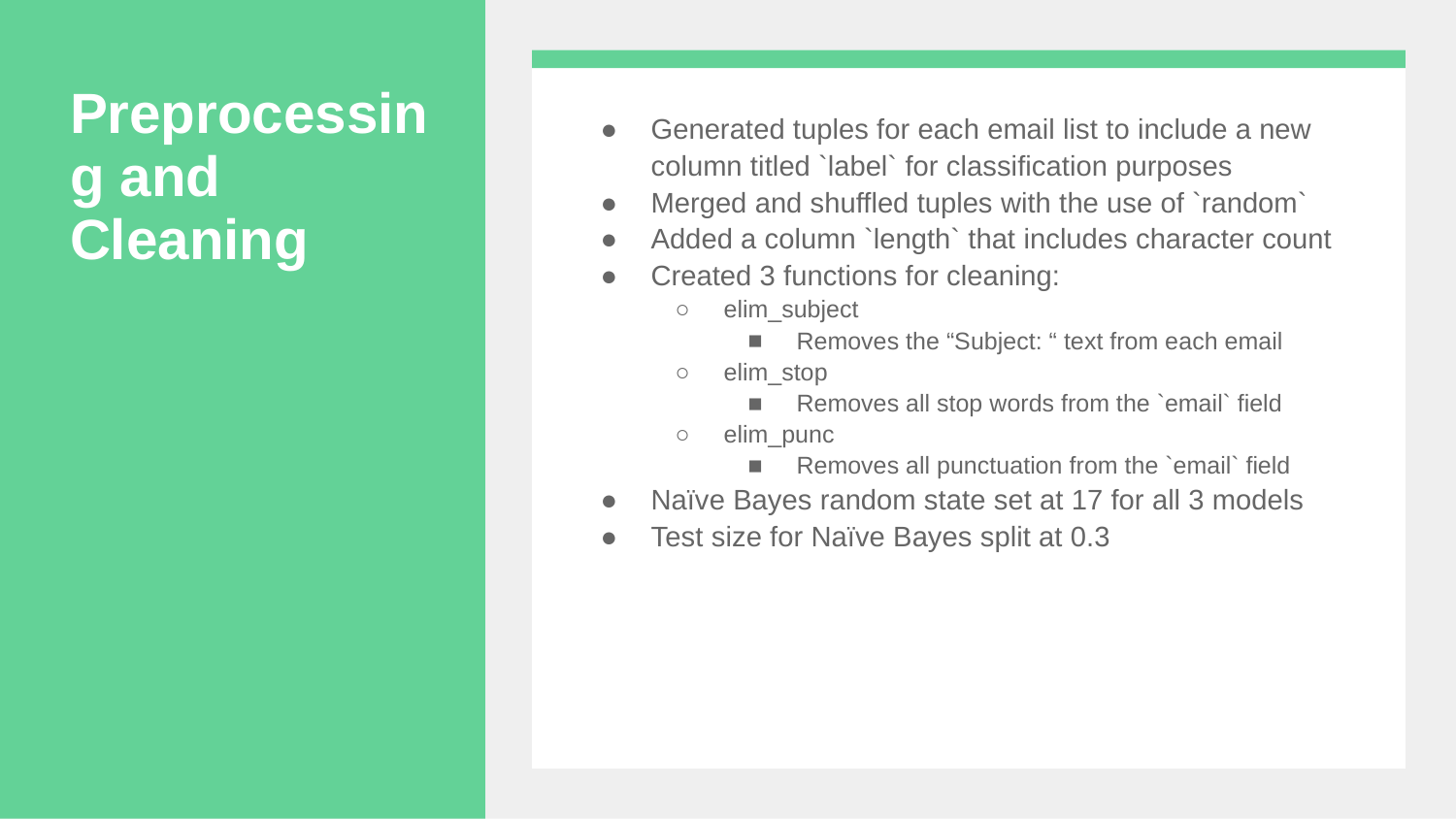

# Preprocessing and Cleaning
Generated tuples for each email list to include a new column titled `label` for classification purposes
Merged and shuffled tuples with the use of `random`
Added a column `length` that includes character count
Created 3 functions for cleaning:
elim_subject
Removes the “Subject: “ text from each email
elim_stop
Removes all stop words from the `email` field
elim_punc
Removes all punctuation from the `email` field
Naïve Bayes random state set at 17 for all 3 models
Test size for Naïve Bayes split at 0.3